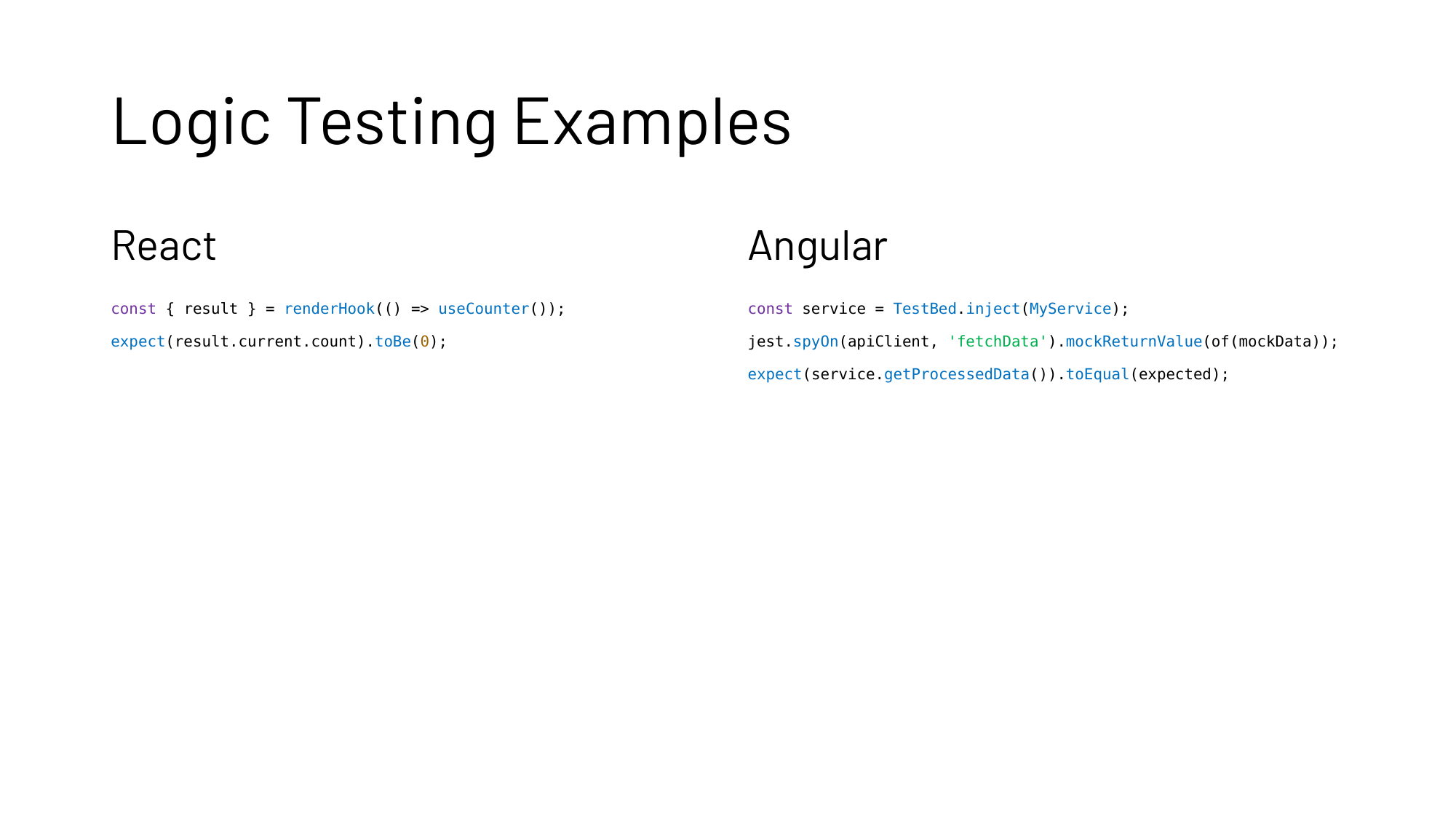

# Logic Testing Examples
React

const { result } = renderHook(() => useCounter());

expect(result.current.count).toBe(0);
Angular

const service = TestBed.inject(MyService);

jest.spyOn(apiClient, 'fetchData').mockReturnValue(of(mockData));

expect(service.getProcessedData()).toEqual(expected);